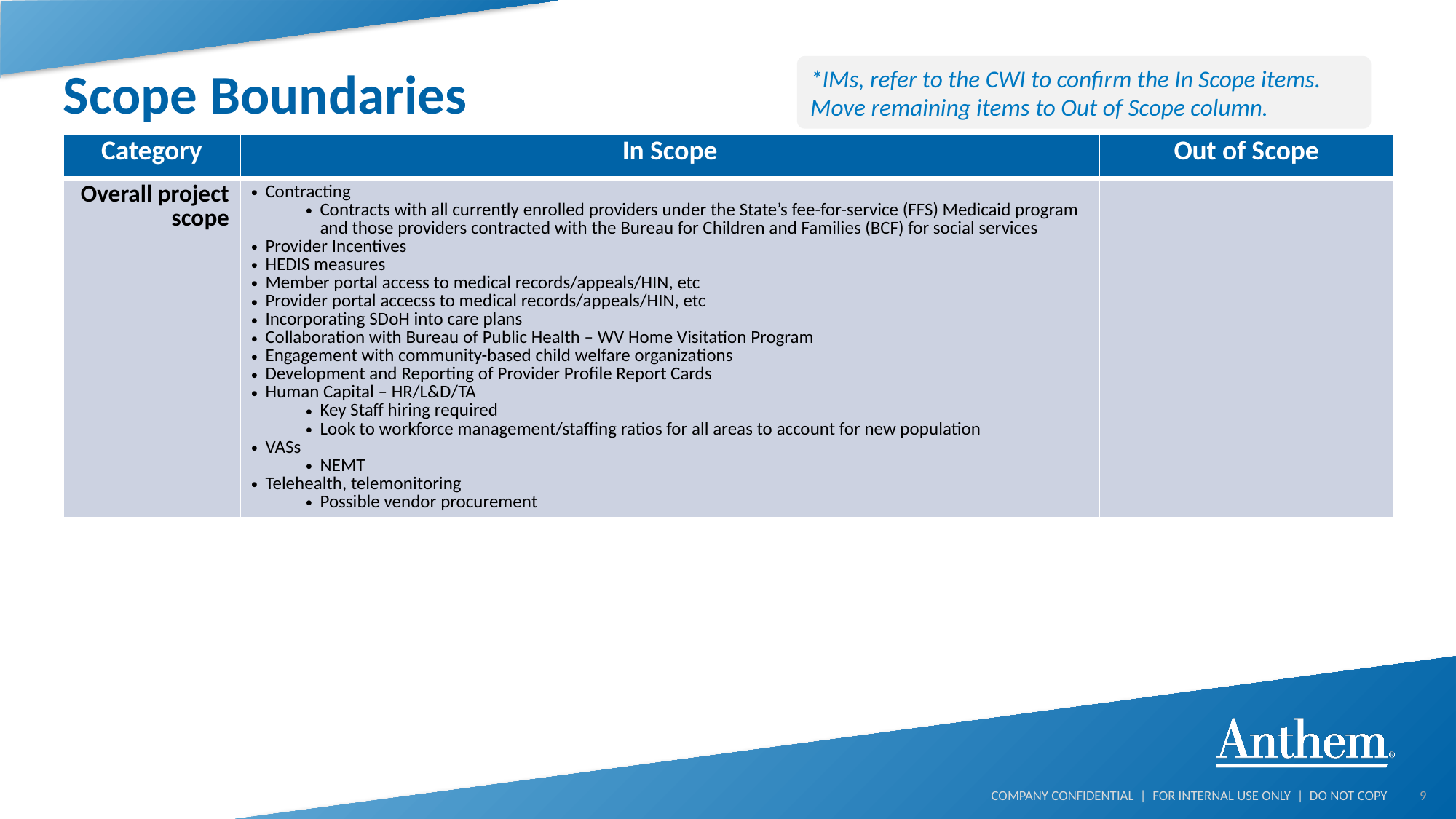

# Scope Boundaries
*IMs, refer to the CWI to confirm the In Scope items.  Move remaining items to Out of Scope column.
| Category | In Scope | Out of Scope |
| --- | --- | --- |
| Overall project scope | Contracting Contracts with all currently enrolled providers under the State’s fee-for-service (FFS) Medicaid program and those providers contracted with the Bureau for Children and Families (BCF) for social services Provider Incentives HEDIS measures Member portal access to medical records/appeals/HIN, etc Provider portal accecss to medical records/appeals/HIN, etc Incorporating SDoH into care plans Collaboration with Bureau of Public Health – WV Home Visitation Program Engagement with community-based child welfare organizations Development and Reporting of Provider Profile Report Cards Human Capital – HR/L&D/TA Key Staff hiring required Look to workforce management/staffing ratios for all areas to account for new population VASs NEMT Telehealth, telemonitoring Possible vendor procurement |  |
9
COMPANY CONFIDENTIAL  |  FOR INTERNAL USE ONLY  |  DO NOT COPY